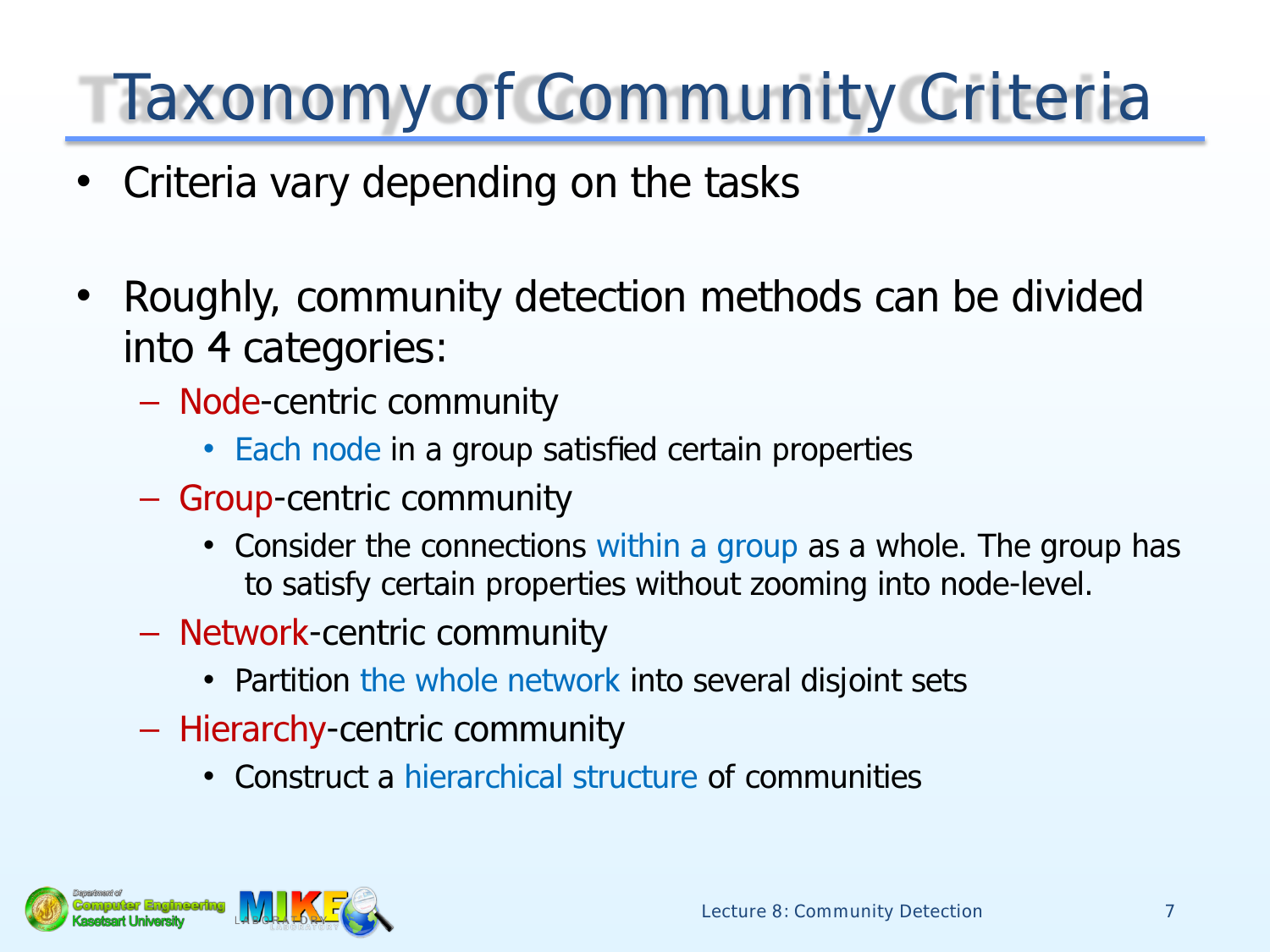

# Taxonomy of Community Criteria
Criteria vary depending on the tasks

Roughly, community detection methods can be divided  into 4 categories:
Node-centric community
Each node in a group satisfied certain properties
Group-centric community
Consider the connections within a group as a whole. The group has  to satisfy certain properties without zooming into node-level.
Network-centric community
Partition the whole network into several disjoint sets
Hierarchy-centric community
Construct a hierarchical structure of communities
Lecture 8: Community Detection
7